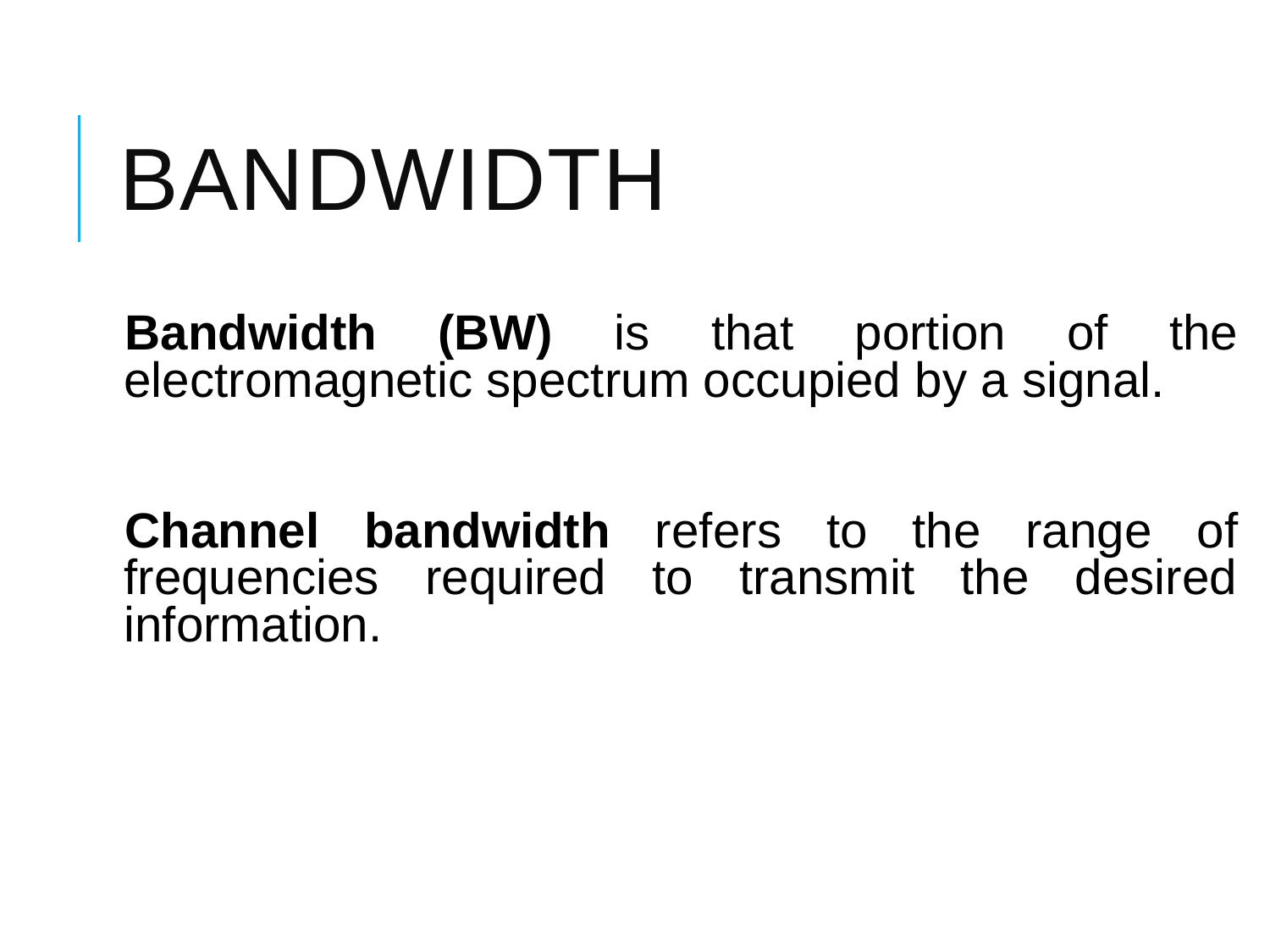

# Bandwidth
Bandwidth (BW) is that portion of the electromagnetic spectrum occupied by a signal.

Channel bandwidth refers to the range of frequencies required to transmit the desired information.